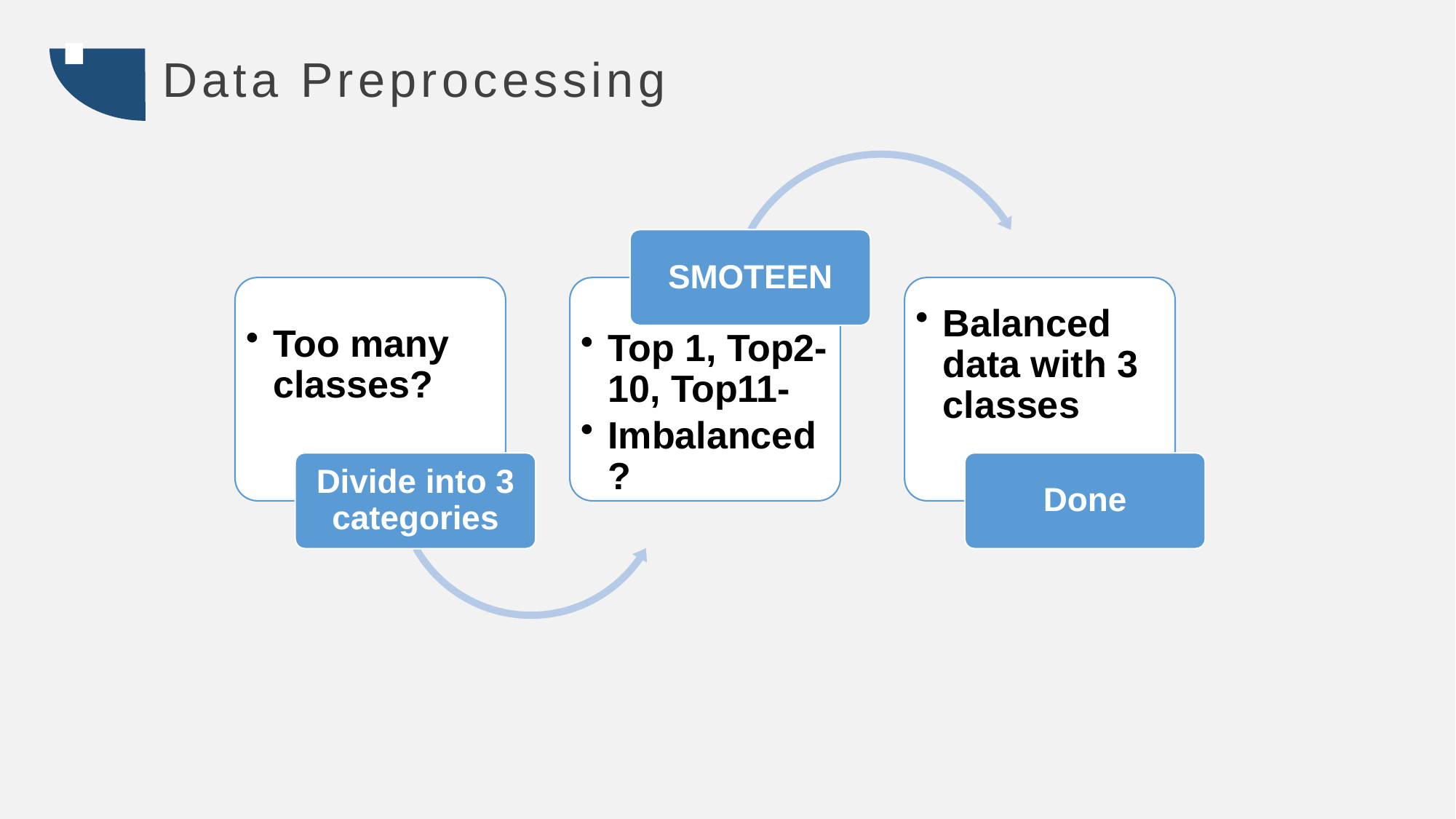

Data Preprocessing

SMOTEEN
Too many classes?
Top 1, Top2-10, Top11-
Imbalanced?
Balanced data with 3 classes

Divide into 3 categories
Done